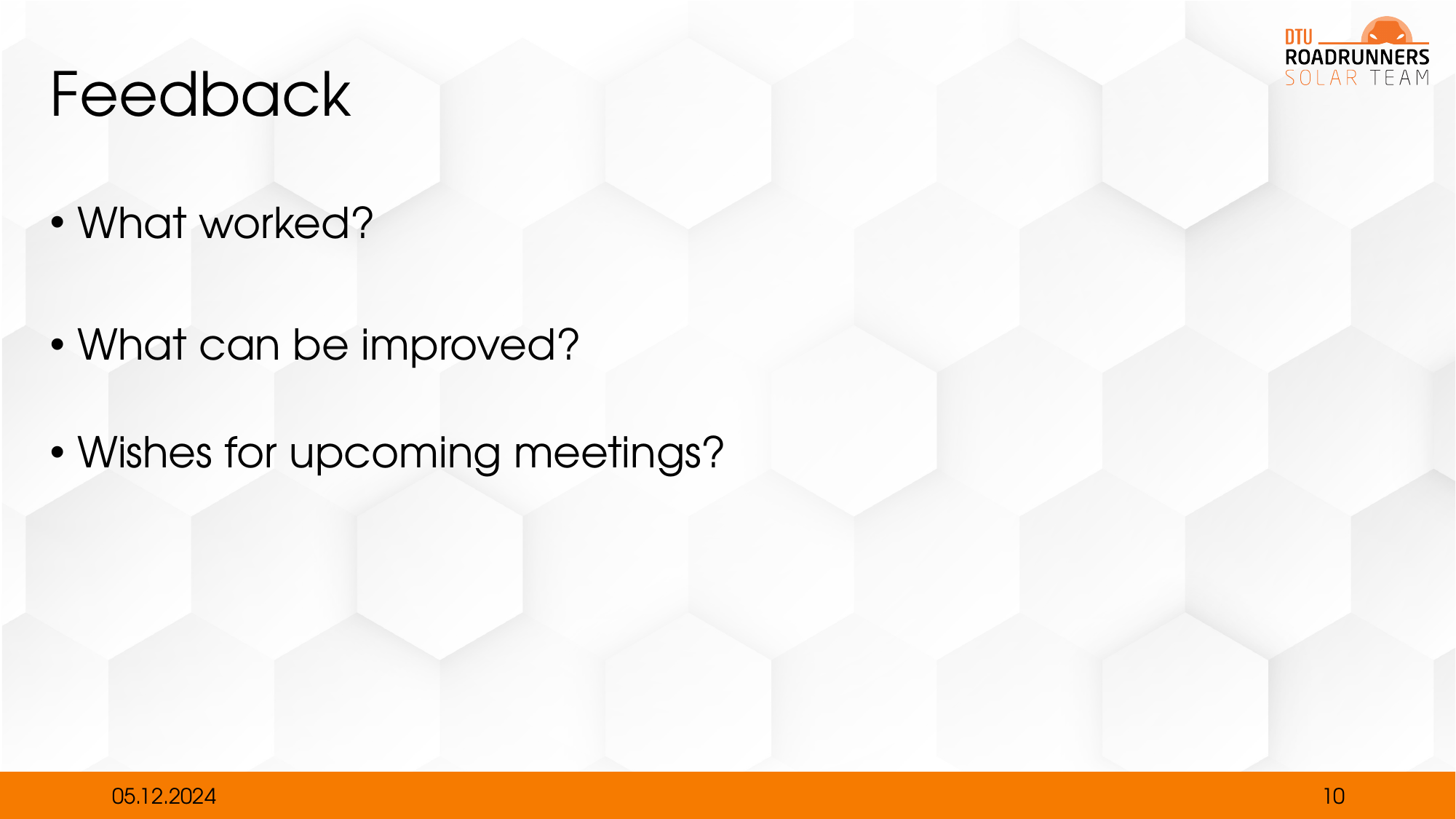

# Feedback
What worked?

What can be improved?

Wishes for upcoming meetings?

10
05.12.2024